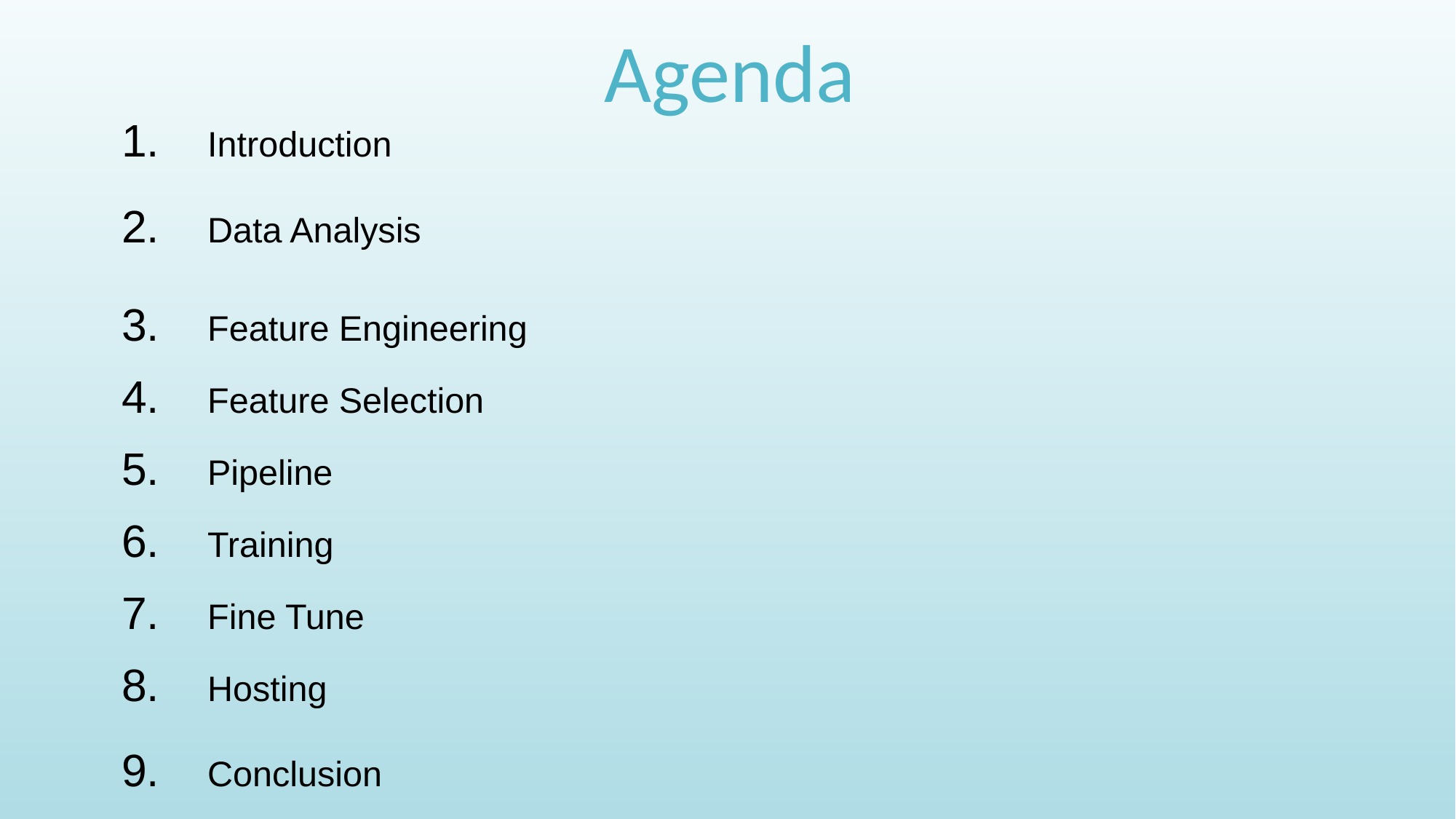

# Agenda
Introduction

Data Analysis

Feature Engineering

Feature Selection

Pipeline

Training

Fine Tune

Hosting

Conclusion